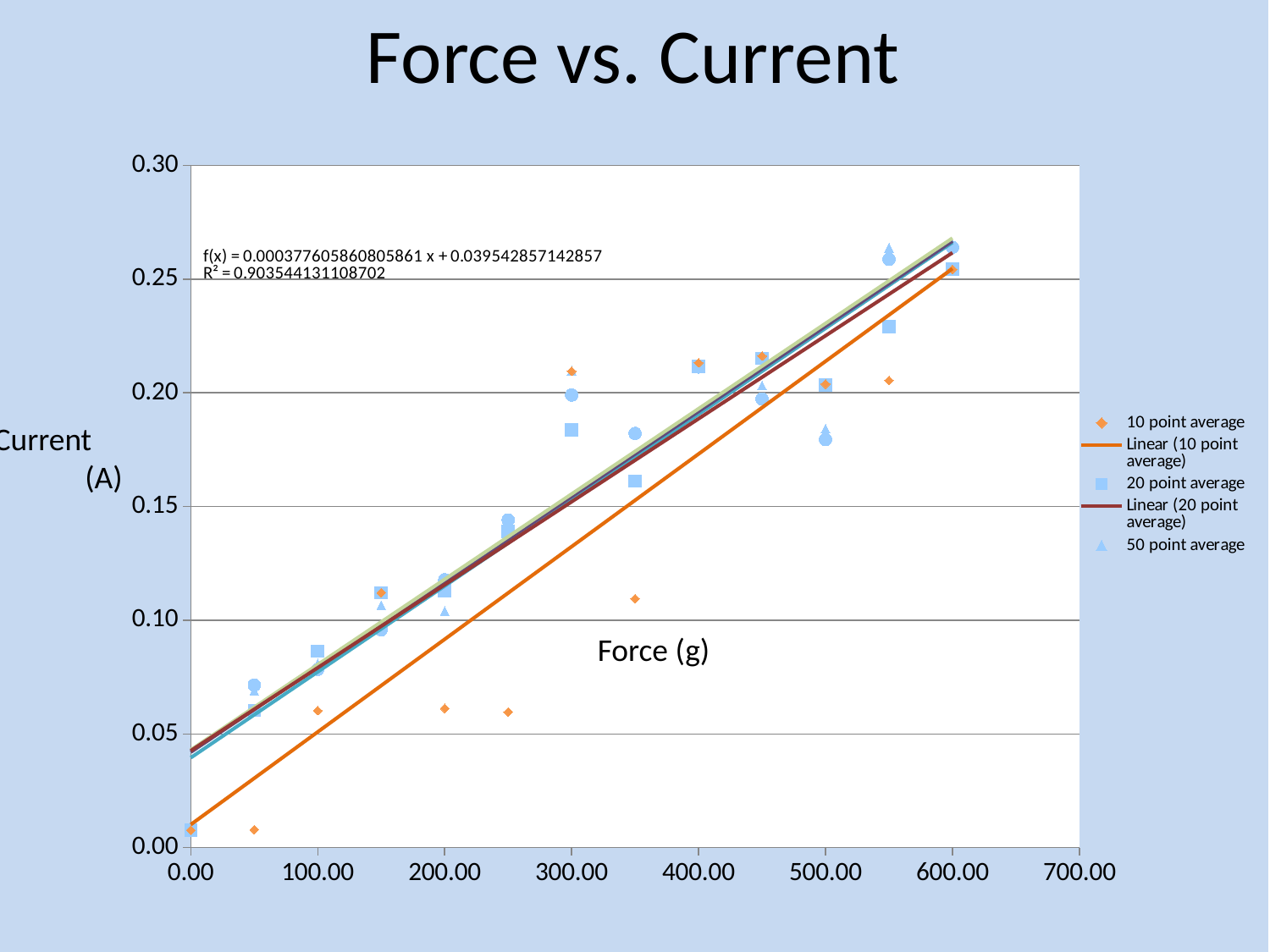

### Chart

| Category |  |  |  |  |  |
|---|---|---|---|---|---|
Current                  (A)
Force (g)
Force vs. Current